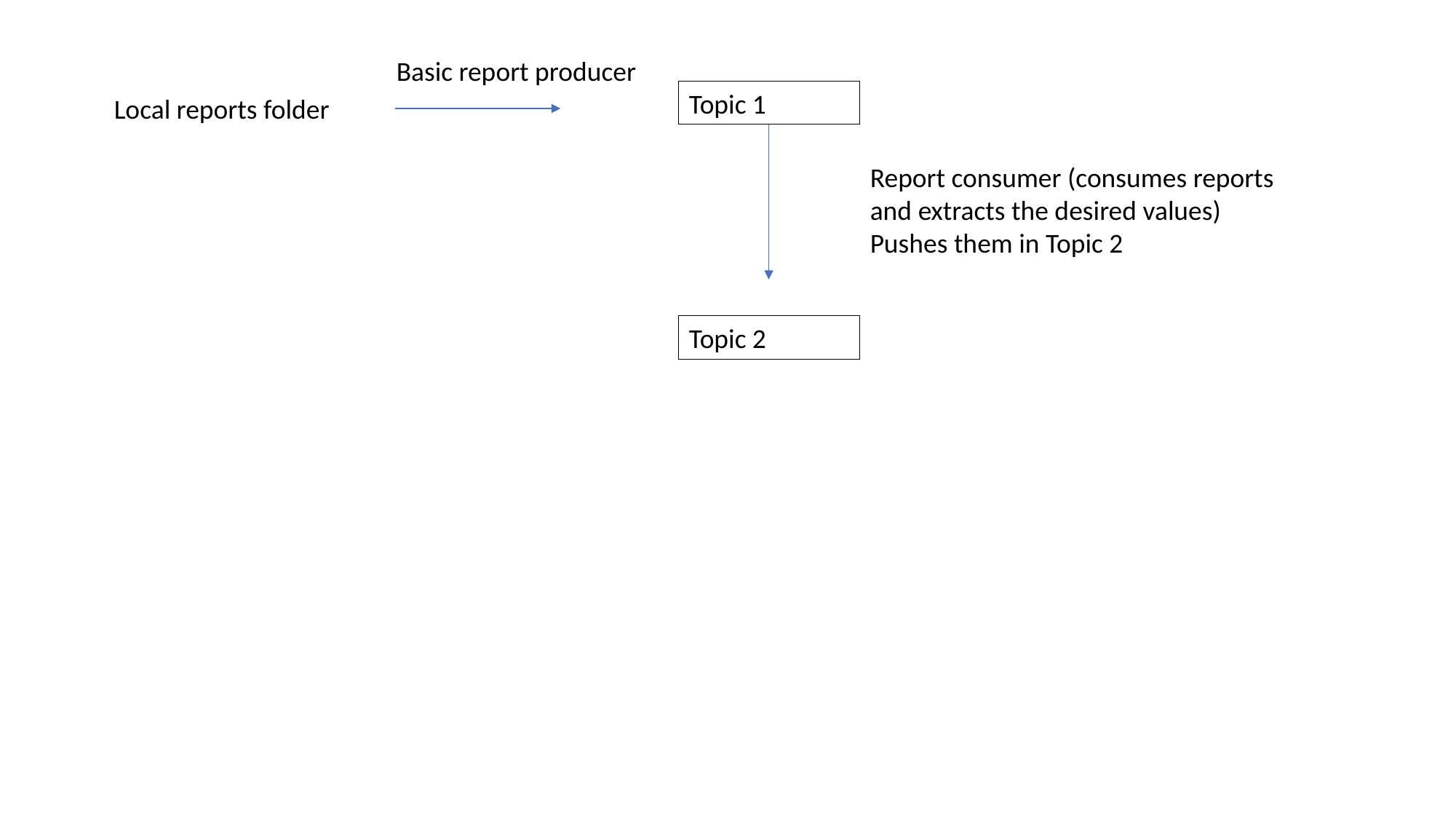

Basic report producer
Topic 1
Local reports folder
Report consumer (consumes reports and extracts the desired values)
Pushes them in Topic 2
Topic 2